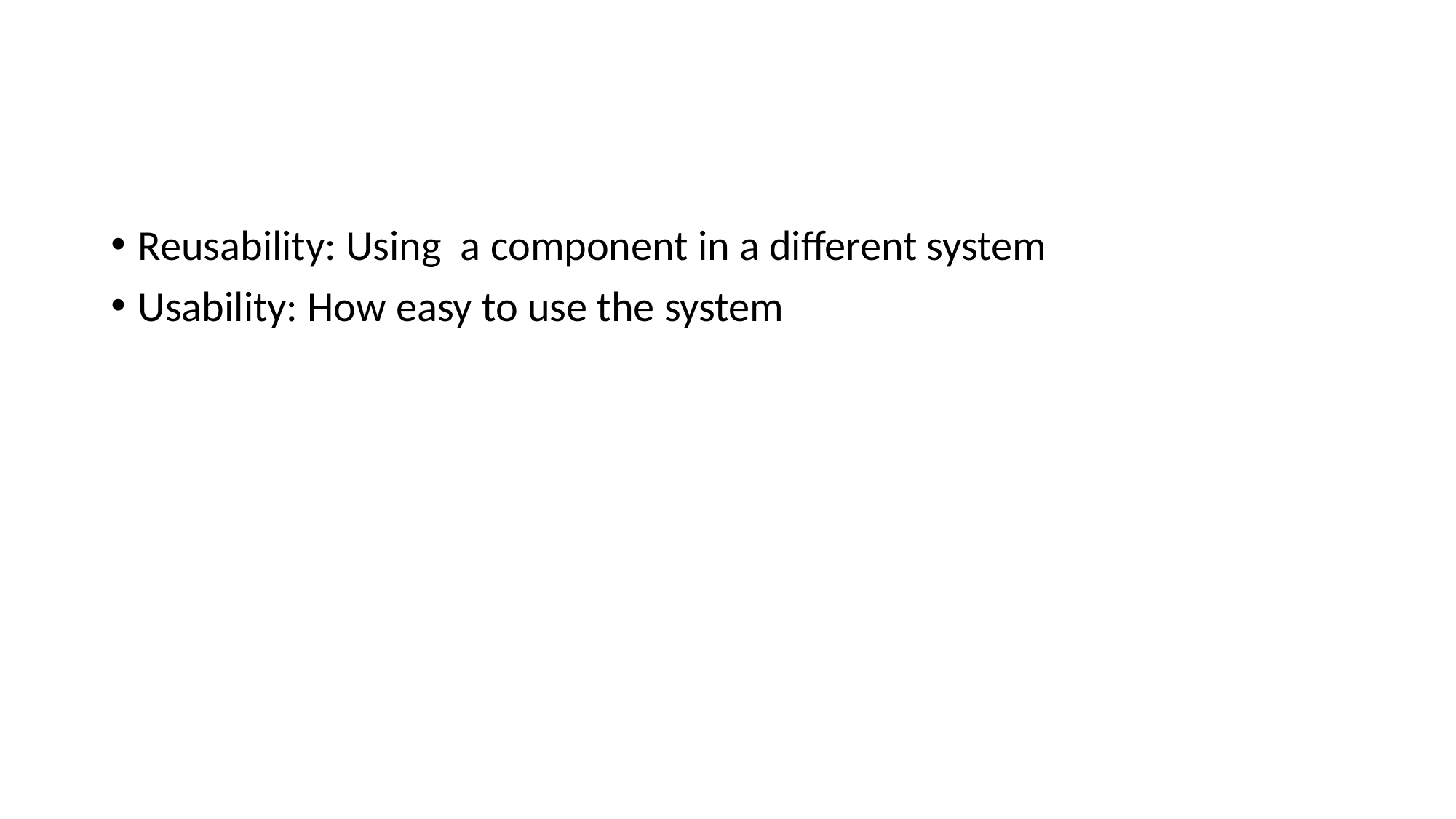

#
Reusability: Using  a component in a different system
Usability: How easy to use the system